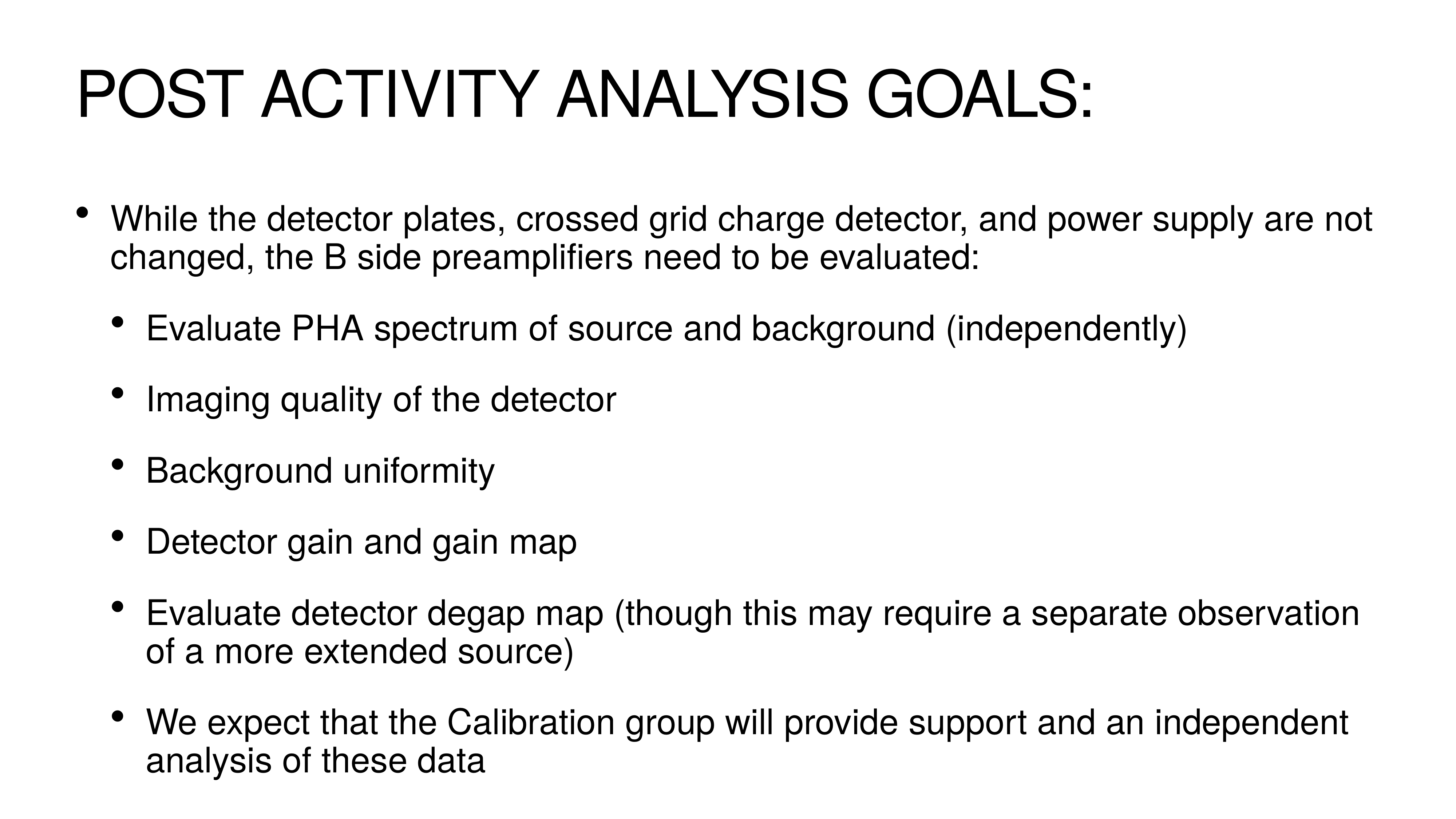

# Post activity analysis goals:
While the detector plates, crossed grid charge detector, and power supply are not changed, the B side preamplifiers need to be evaluated:
Evaluate PHA spectrum of source and background (independently)
Imaging quality of the detector
Background uniformity
Detector gain and gain map
Evaluate detector degap map (though this may require a separate observation of a more extended source)
We expect that the Calibration group will provide support and an independent analysis of these data